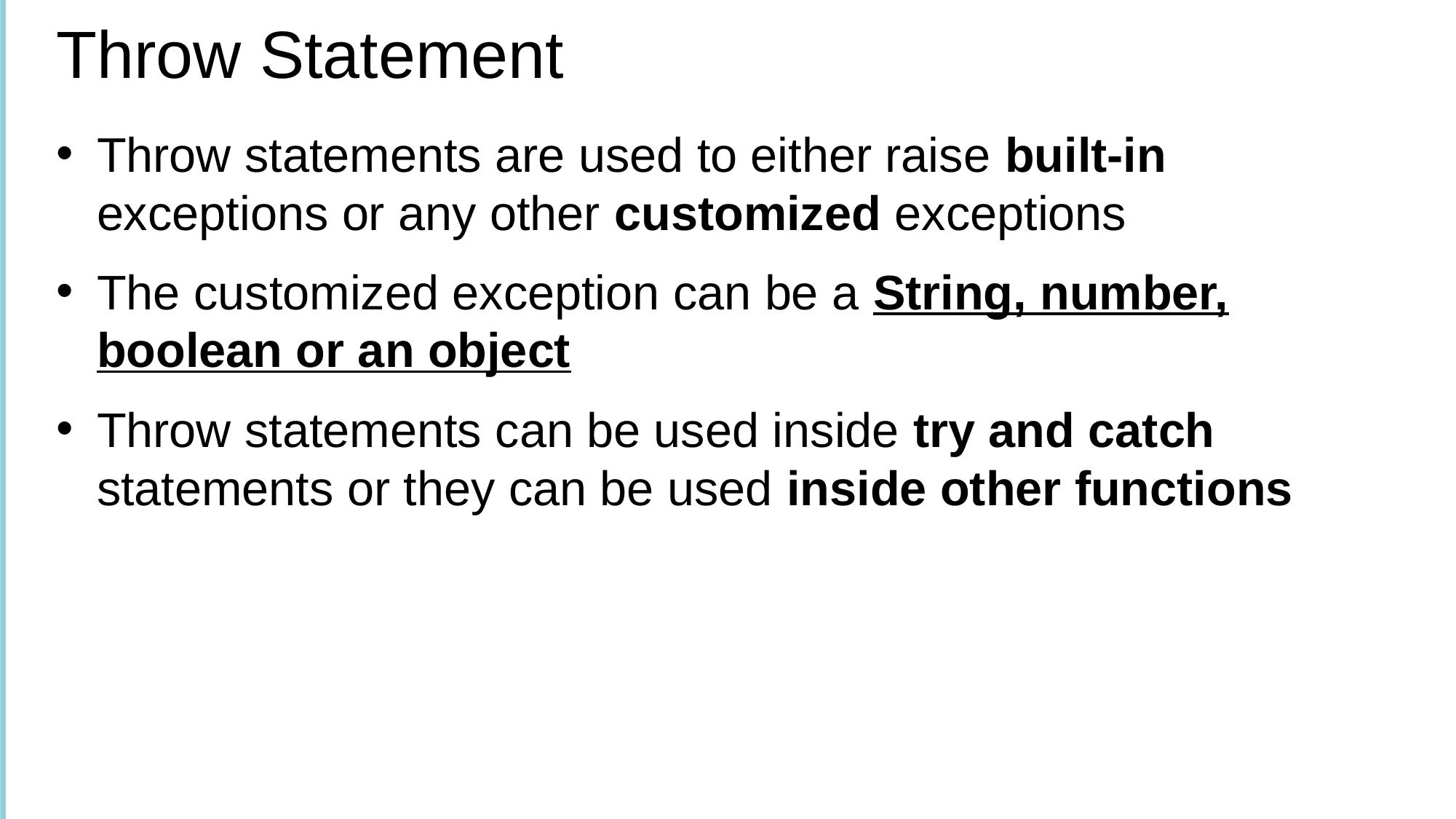

# Throw Statement
Throw statements are used to either raise built-in exceptions or any other customized exceptions
The customized exception can be a String, number, boolean or an object
Throw statements can be used inside try and catch statements or they can be used inside other functions